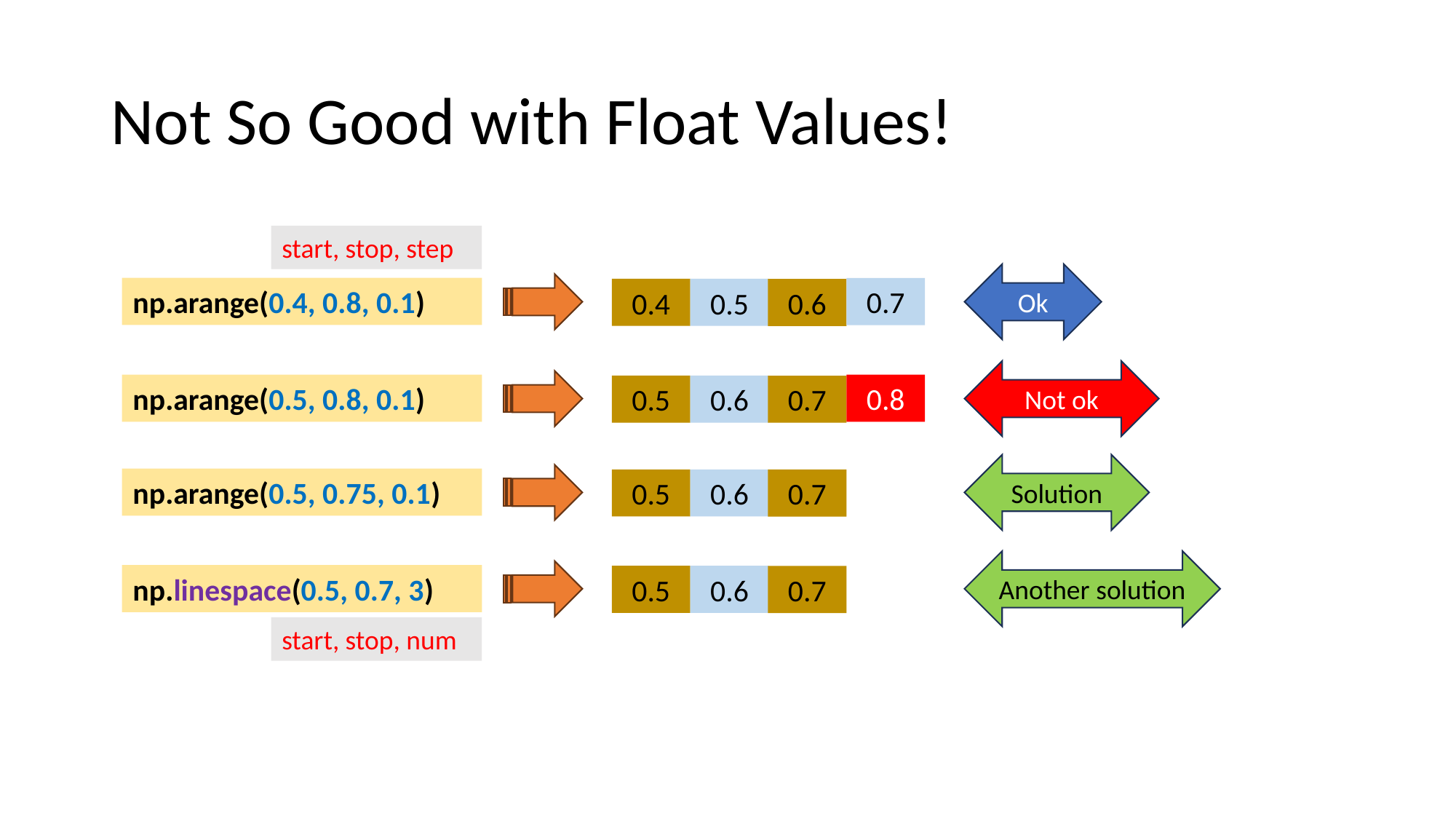

# Not So Good with Float Values!

start, stop, step
Ok

np.arange(0.4, 0.8, 0.1)
0.7
0.4
0.5
0.6
Not ok

np.arange(0.5, 0.8, 0.1)
0.8
0.5
0.6
0.7
Solution

np.arange(0.5, 0.75, 0.1)
0.5
0.6
0.7
Another solution

np.linespace(0.5, 0.7, 3)
0.5
0.6
0.7
start, stop, num